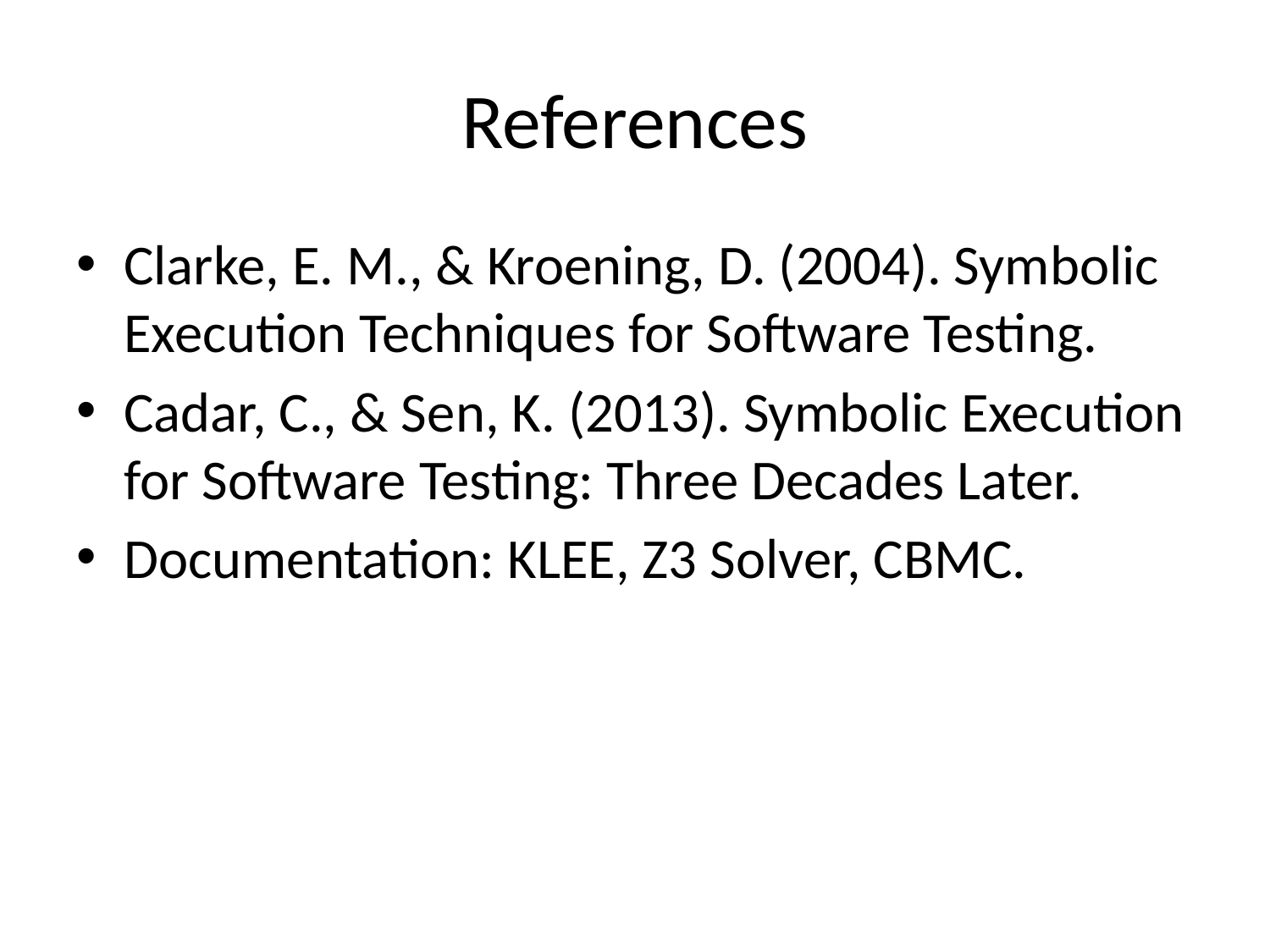

# References
Clarke, E. M., & Kroening, D. (2004). Symbolic Execution Techniques for Software Testing.
Cadar, C., & Sen, K. (2013). Symbolic Execution for Software Testing: Three Decades Later.
Documentation: KLEE, Z3 Solver, CBMC.